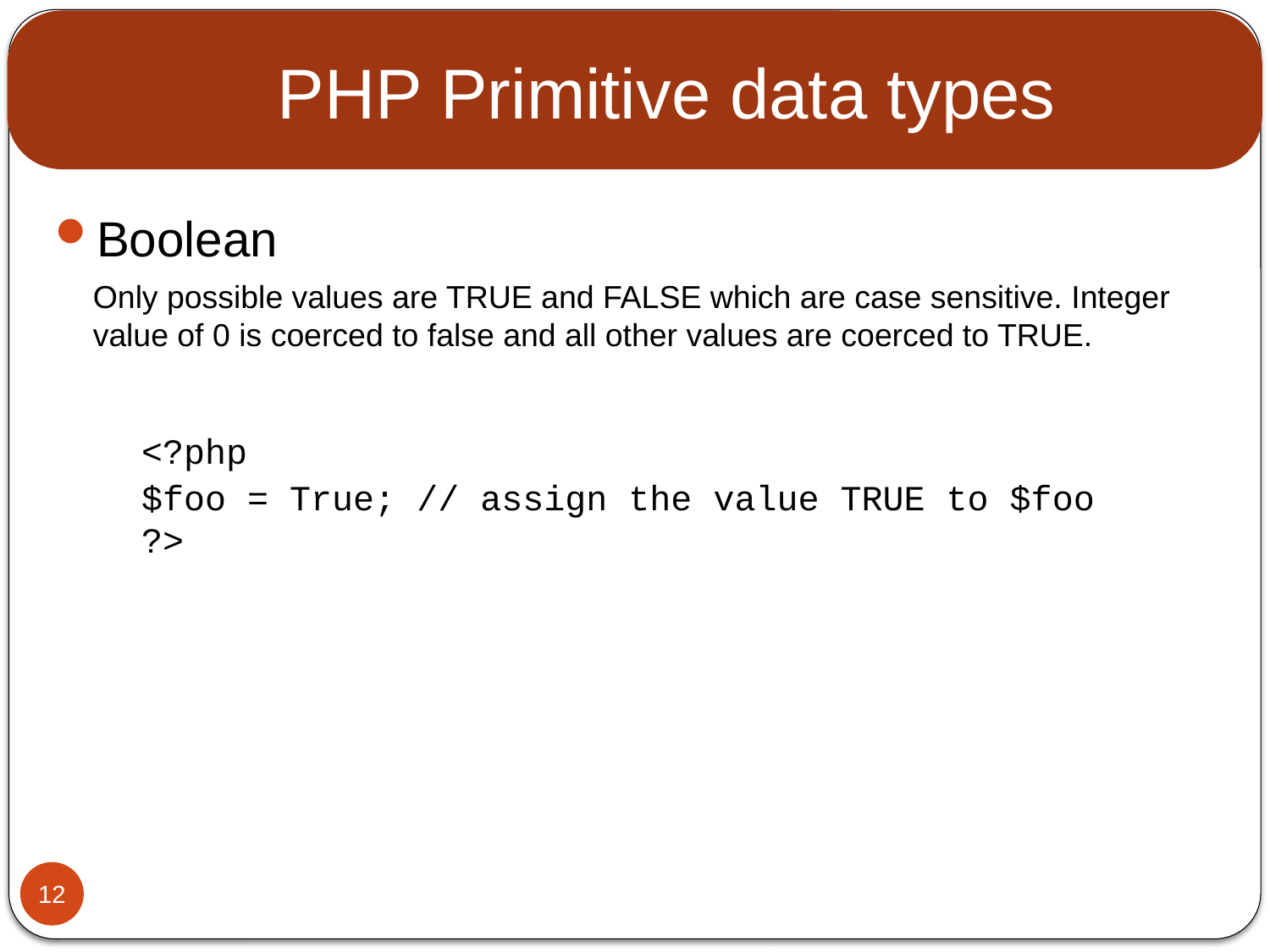

# PHP Primitive data types
Boolean
	Only possible values are TRUE and FALSE which are case sensitive. Integer value of 0 is coerced to false and all other values are coerced to TRUE.

	<?php
$foo = True; // assign the value TRUE to $foo
?>

12